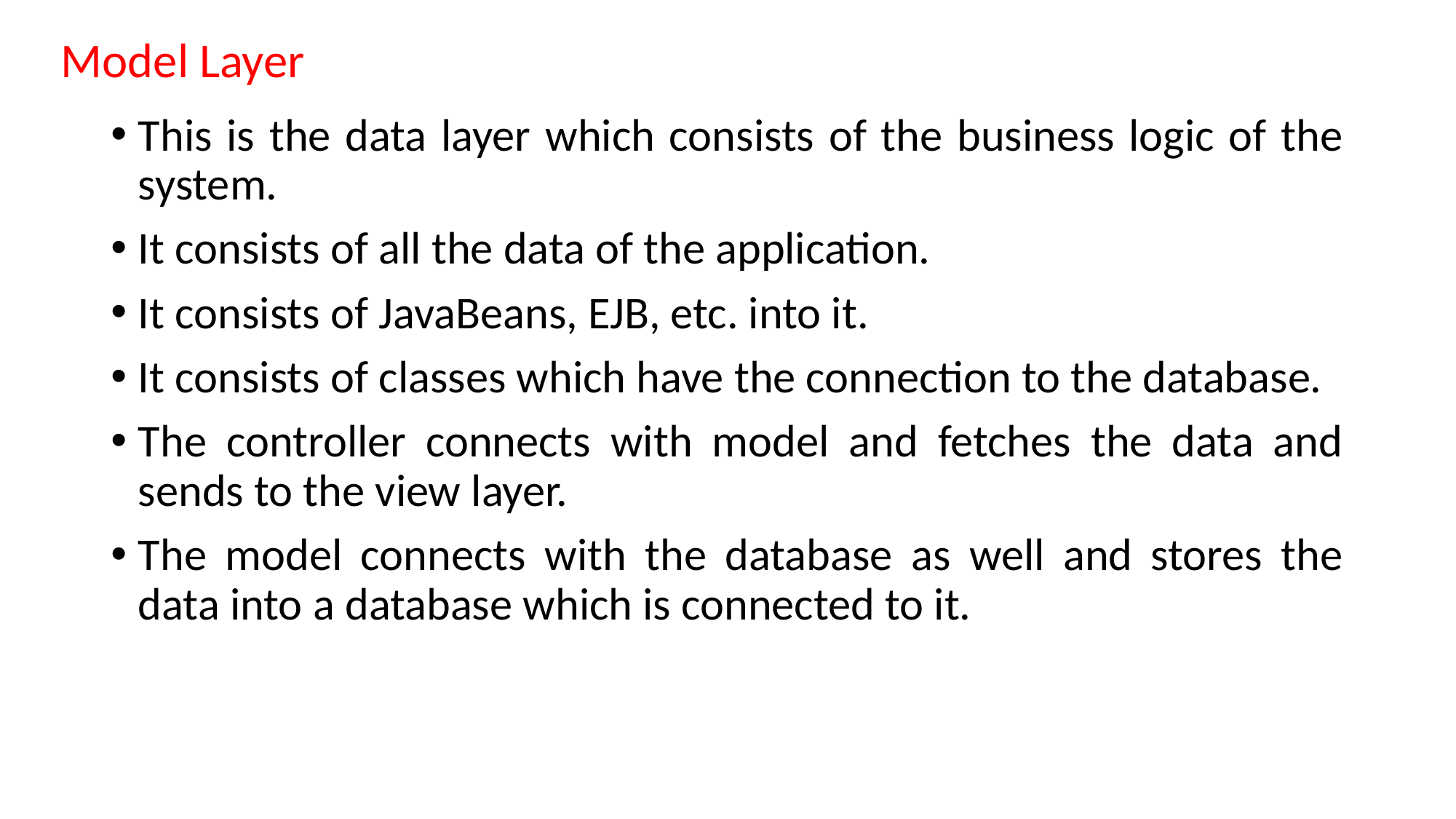

# Model Layer
This is the data layer which consists of the business logic of the system.
It consists of all the data of the application.
It consists of JavaBeans, EJB, etc. into it.
It consists of classes which have the connection to the database.
The controller connects with model and fetches the data and sends to the view layer.
The model connects with the database as well and stores the data into a database which is connected to it.